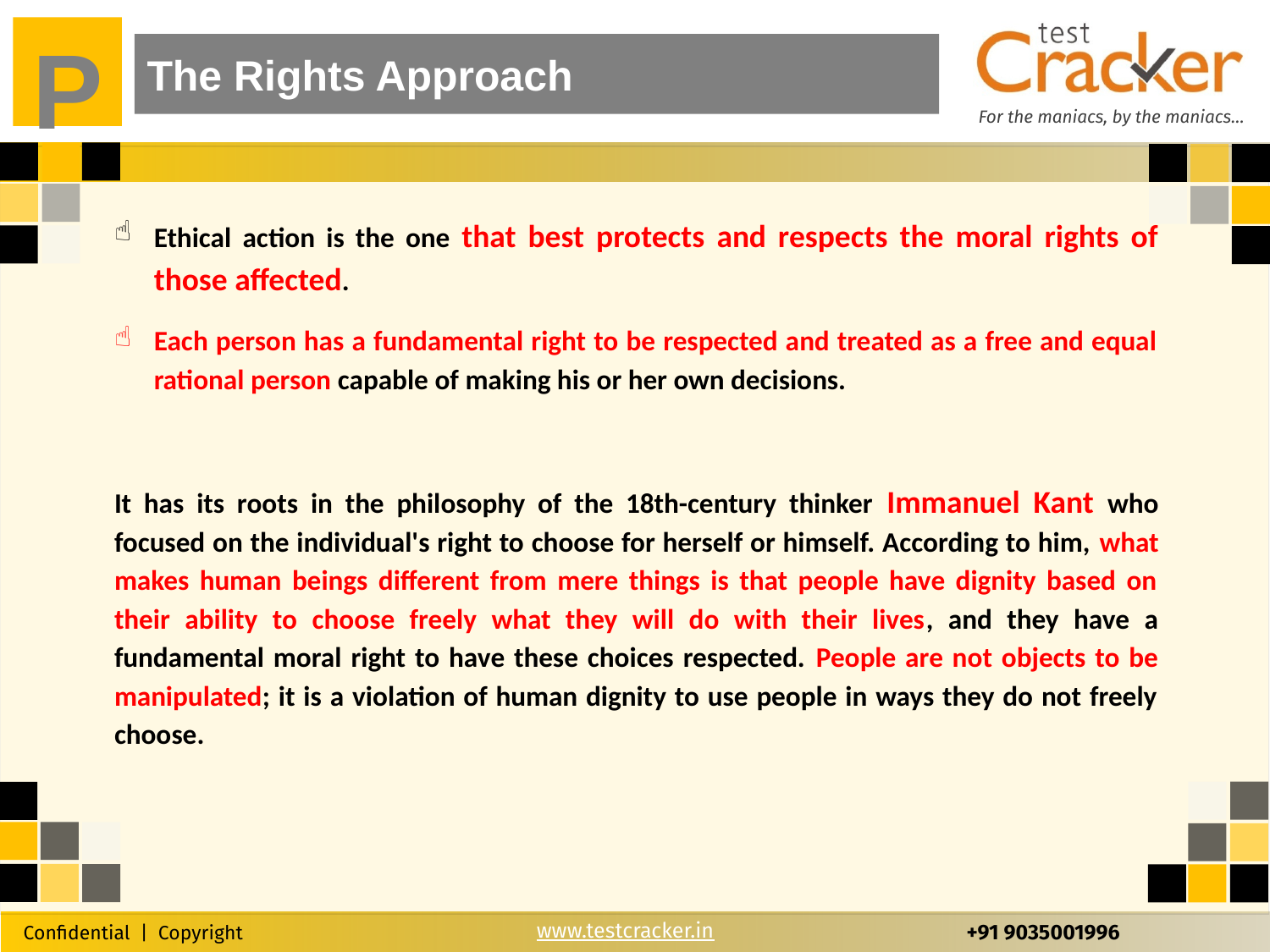

The Rights Approach
Ethical action is the one that best protects and respects the moral rights of those affected.
Each person has a fundamental right to be respected and treated as a free and equal rational person capable of making his or her own decisions.

It has its roots in the philosophy of the 18th-century thinker Immanuel Kant who focused on the individual's right to choose for herself or himself. According to him, what makes human beings different from mere things is that people have dignity based on their ability to choose freely what they will do with their lives, and they have a fundamental moral right to have these choices respected. People are not objects to be manipulated; it is a violation of human dignity to use people in ways they do not freely choose.